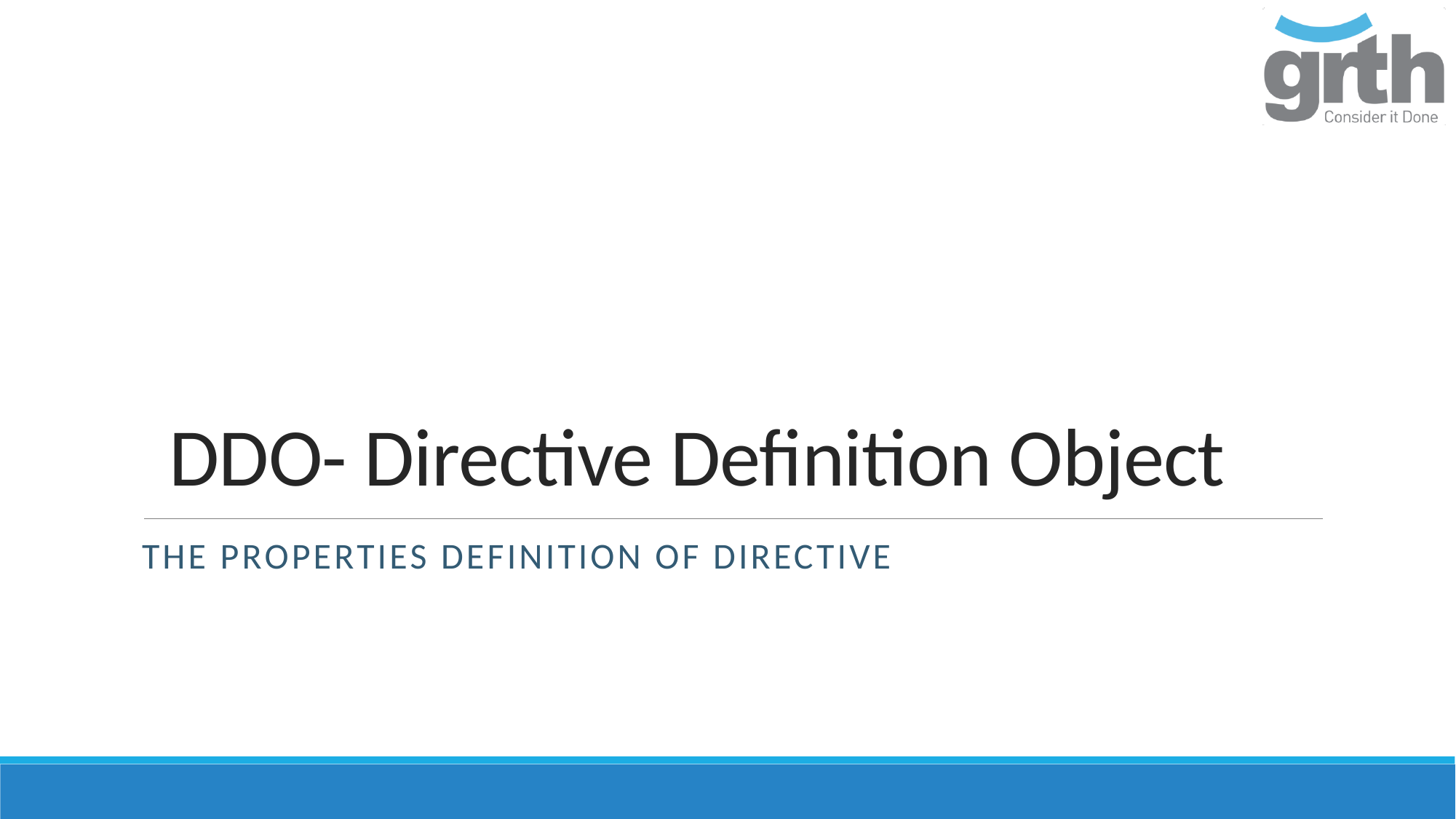

# DDO- Directive Definition Object
The properties definition of directive